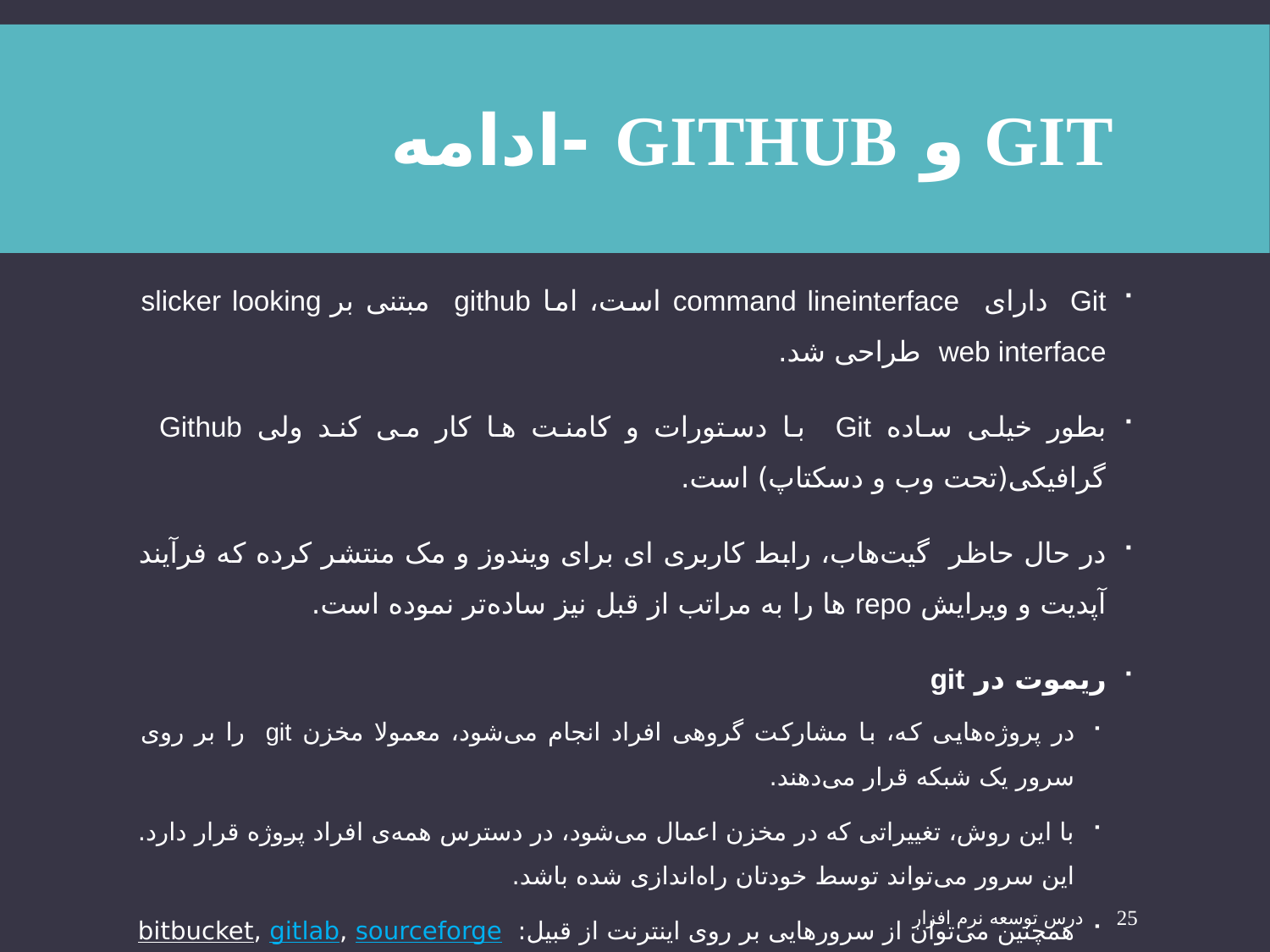

# Git و Github -ادامه
Git  دارای  command lineinterface است، اما github  مبتنی بر slicker looking web interface  طراحی شد.
بطور خیلی ساده Git  با دستورات و کامنت ها کار می کند ولی Github  گرافیکی(تحت وب و دسکتاپ) است.
در حال حاظر  گیت‌هاب، رابط کاربری ‌ای برای ویندوز و مک منتشر کرده که فرآیند آپدیت و ویرایش repo ها را به مراتب از قبل نیز ساده‌تر نموده است.
ریموت در git
در پروژه‌هایی که، با مشارکت گروهی افراد انجام می‌شود، معمولا مخزن git  را بر روی سرور یک شبکه قرار می‌دهند.
با این روش، تغییراتی که در مخزن اعمال می‌شود، در دسترس همه‌ی افراد پروژه قرار دارد. این سرور می‌تواند توسط خودتان راه‌اندازی شده باشد.
همچنین می‌توان از سرورهایی بر روی اینترنت از قبیل:  sourceforge ,gitlab ,bitbucket و github  به همین منظور استفاده نمود.

درس توسعه نرم افزار
25